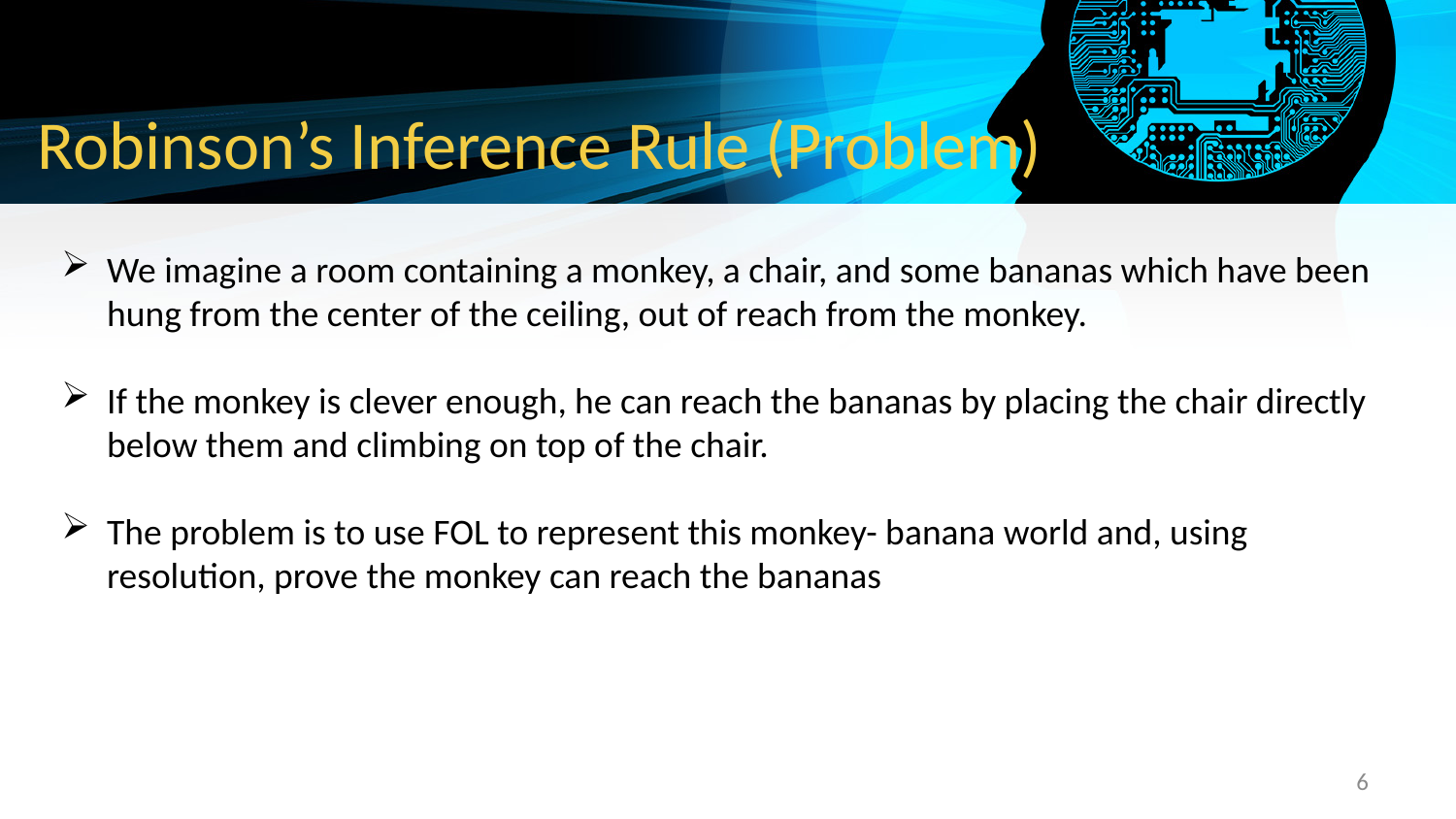

# Robinson’s Inference Rule (Problem)
We imagine a room containing a monkey, a chair, and some bananas which have been hung from the center of the ceiling, out of reach from the monkey.

If the monkey is clever enough, he can reach the bananas by placing the chair directly below them and climbing on top of the chair.

The problem is to use FOL to represent this monkey- banana world and, using resolution, prove the monkey can reach the bananas
6